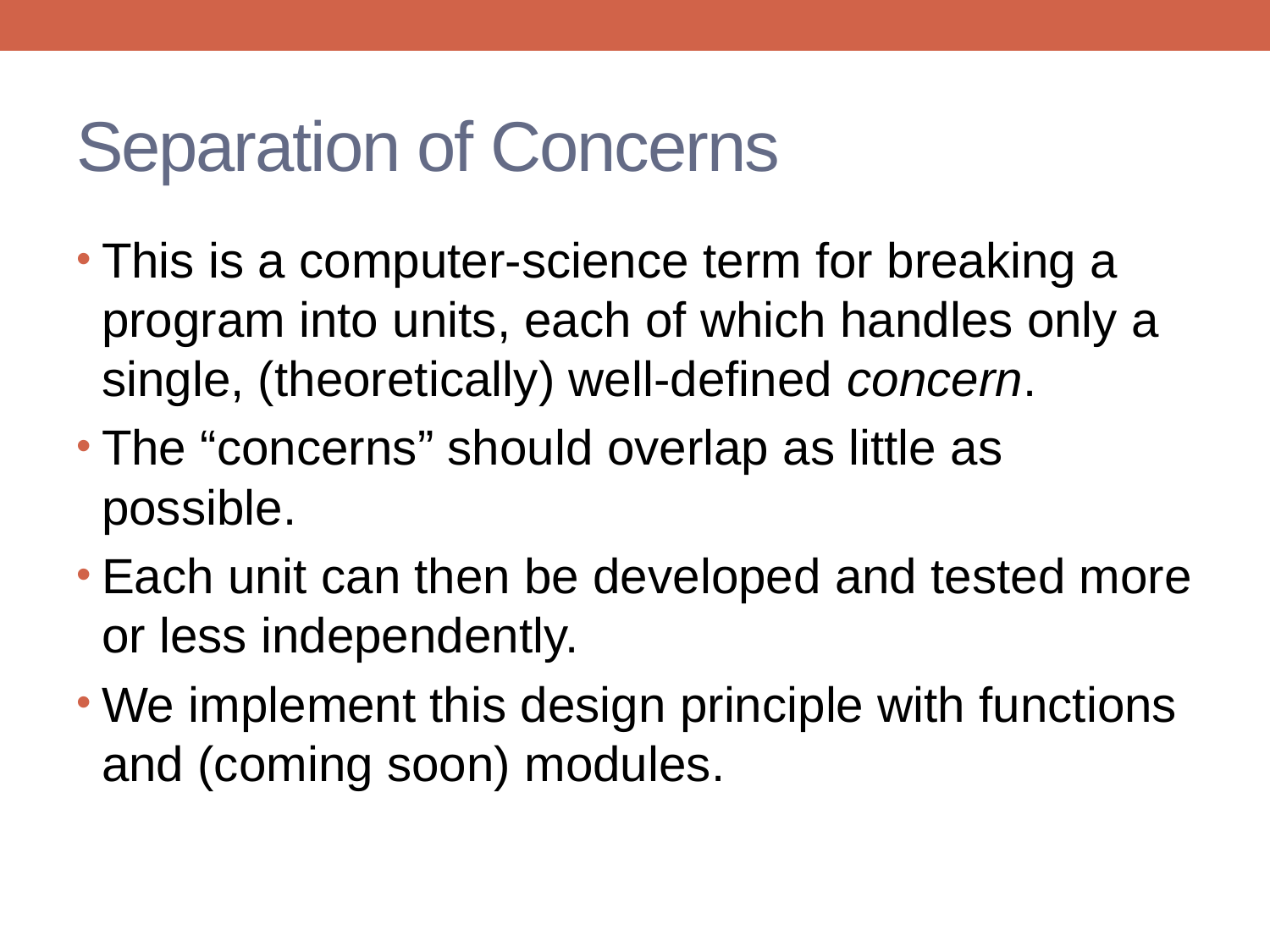

# Separation of Concerns
This is a computer-science term for breaking a program into units, each of which handles only a single, (theoretically) well-defined concern.
The “concerns” should overlap as little as possible.
Each unit can then be developed and tested more or less independently.
We implement this design principle with functions and (coming soon) modules.